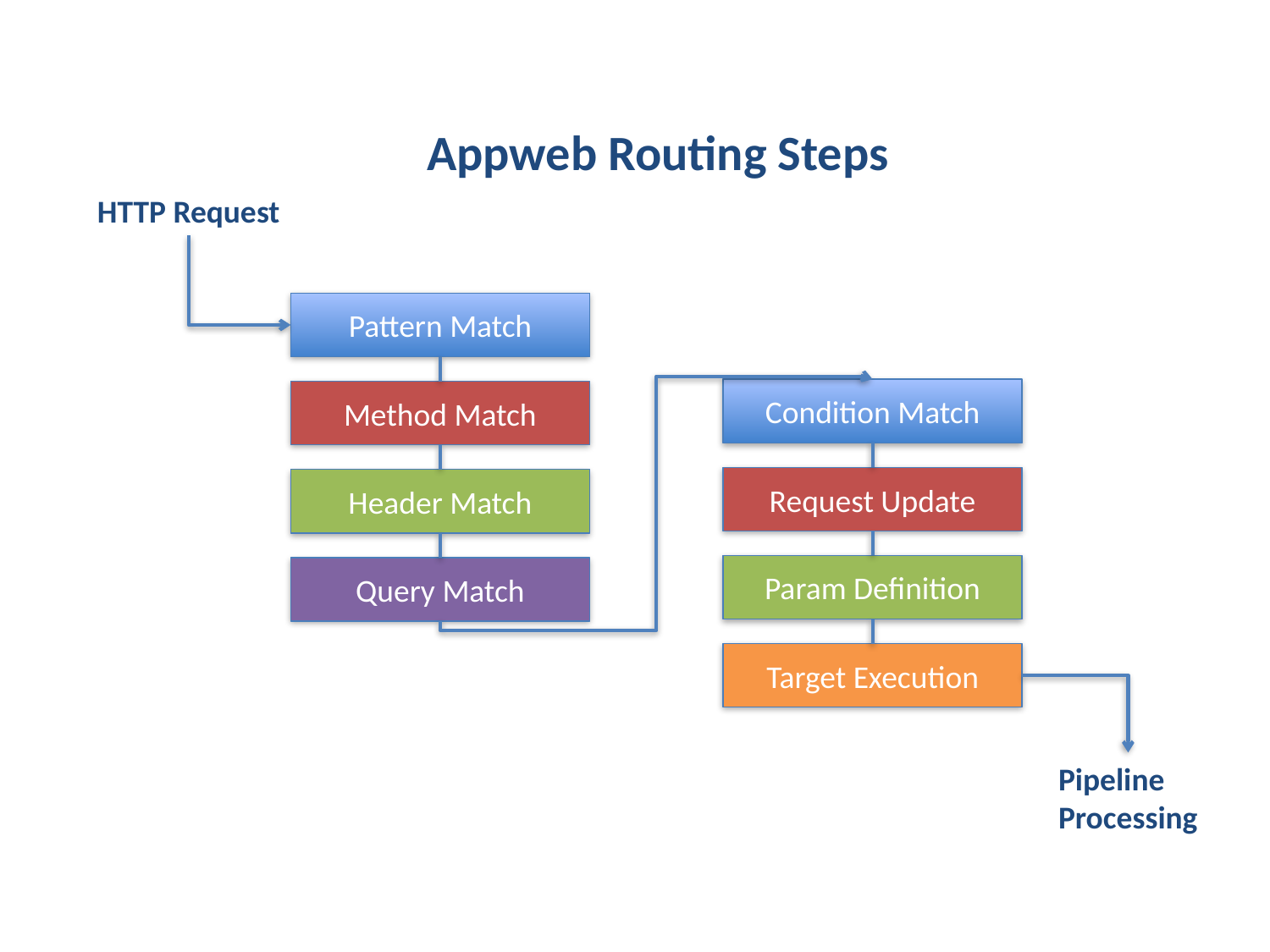

Appweb Routing Steps
HTTP Request
Pattern Match
Condition Match
Method Match
Request Update
Header Match
Param Definition
Query Match
Target Execution
Pipeline
Processing